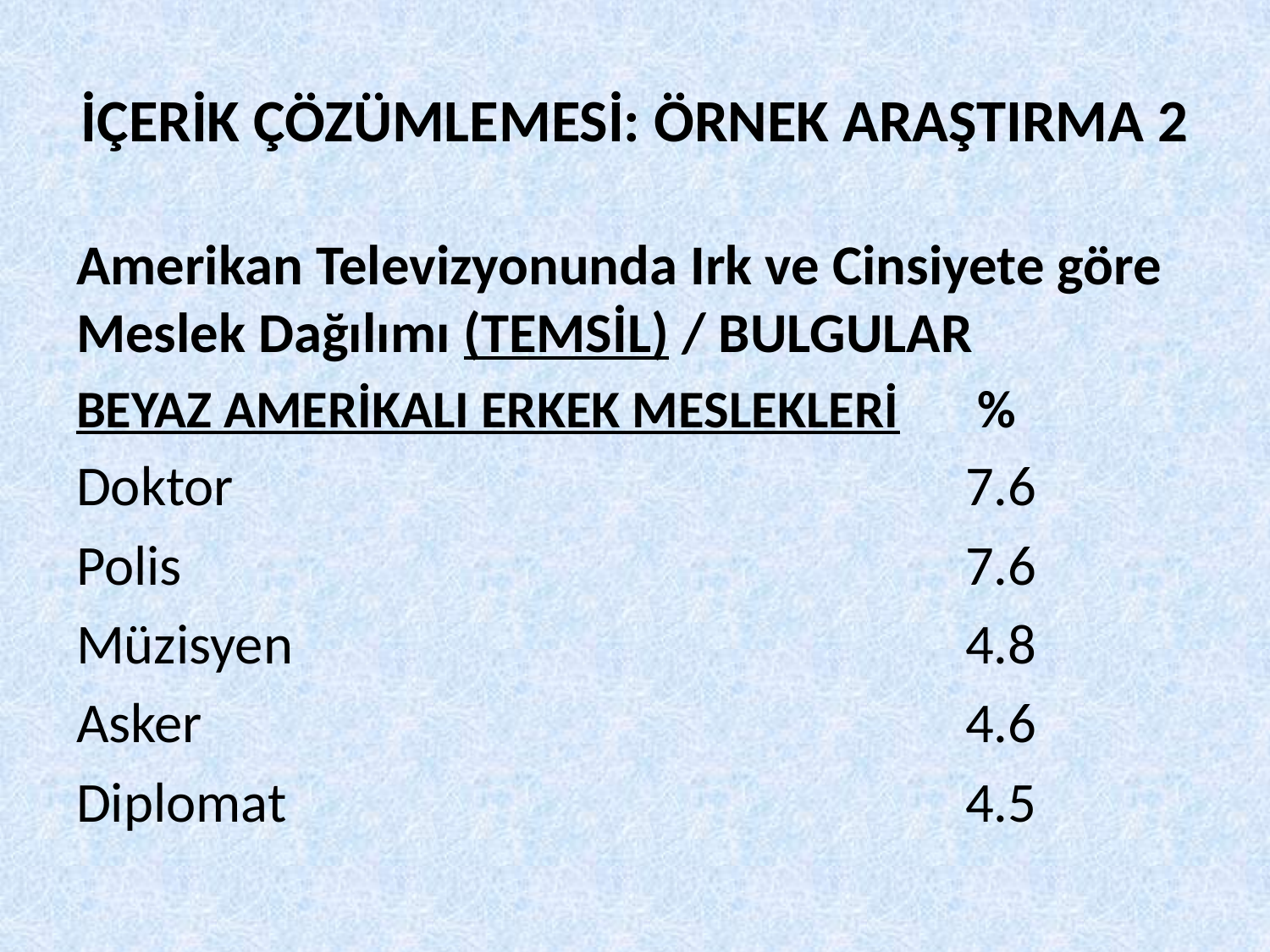

# İÇERİK ÇÖZÜMLEMESİ: ÖRNEK ARAŞTIRMA 2
Amerikan Televizyonunda Irk ve Cinsiyete göre Meslek Dağılımı (TEMSİL) / BULGULAR
BEYAZ AMERİKALI ERKEK MESLEKLERİ	 %
Doktor 						7.6
Polis 							7.6
Müzisyen						4.8
Asker							4.6
Diplomat						4.5